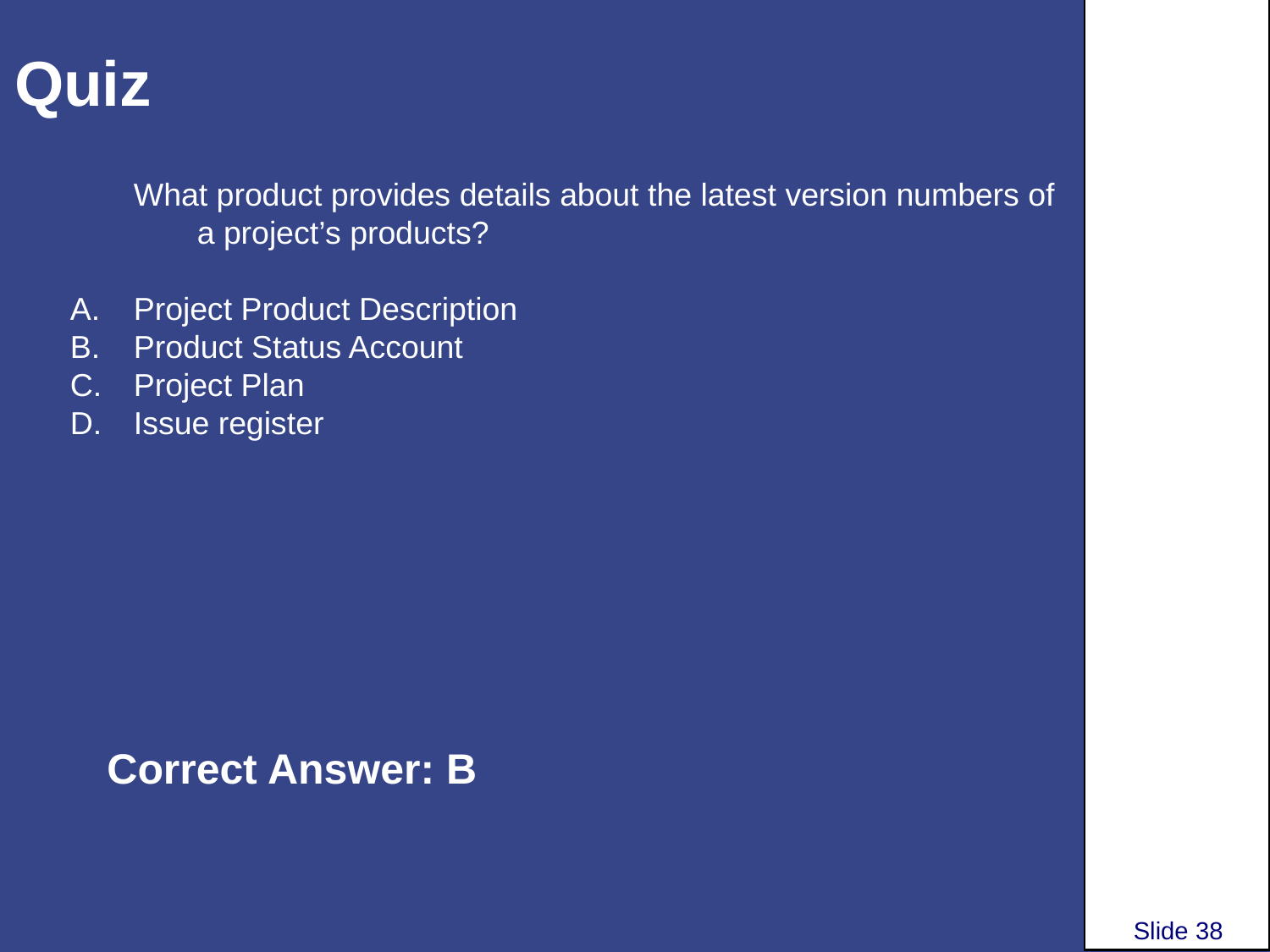

# Quiz
What product provides details about the latest version numbers of a project’s products?

Project Product Description
Product Status Account
Project Plan
Issue register

Correct Answer: B